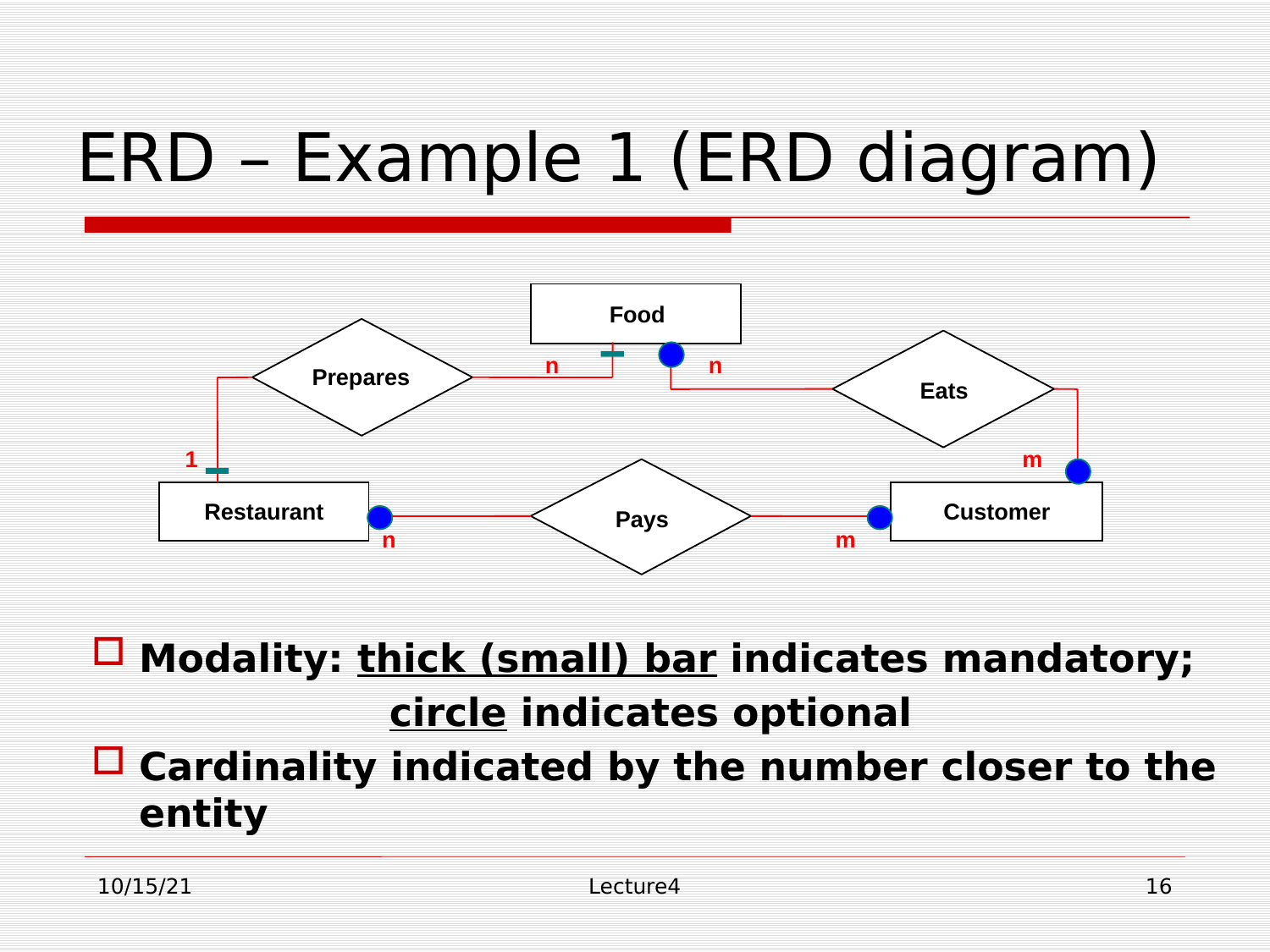

# ERD – Example 1 (ERD diagram)

Food

n

n

Prepares

Eats

1

m

Restaurant

Customer

Pays

n

m

Modality: thick (small) bar indicates mandatory;
                      circle indicates optional
Cardinality indicated by the number closer to the entity
10/15/21
Lecture4
16